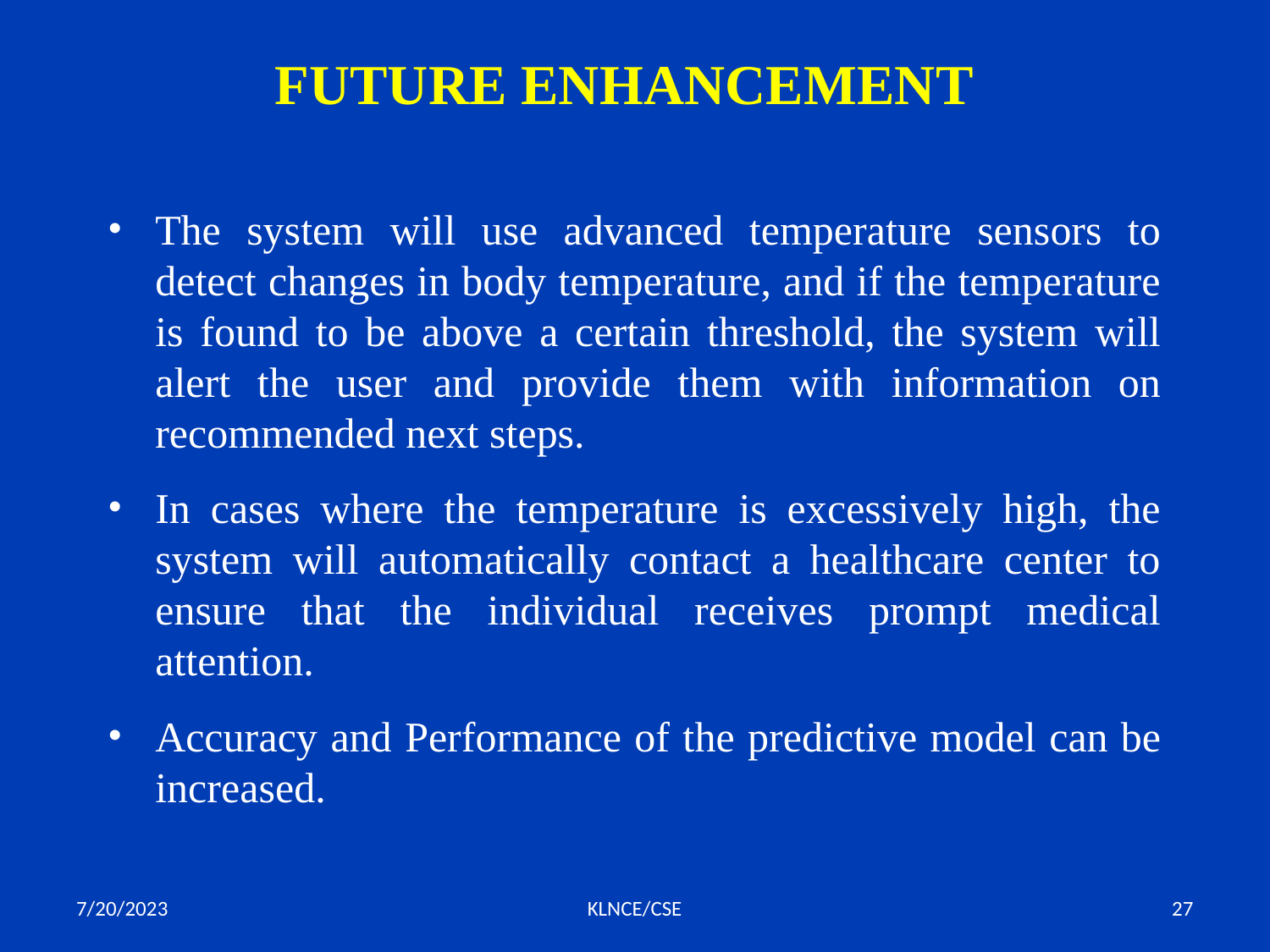

# FUTURE ENHANCEMENT
The system will use advanced temperature sensors to detect changes in body temperature, and if the temperature is found to be above a certain threshold, the system will alert the user and provide them with information on recommended next steps.
In cases where the temperature is excessively high, the system will automatically contact a healthcare center to ensure that the individual receives prompt medical attention.
Accuracy and Performance of the predictive model can be increased.

7/20/2023
KLNCE/CSE

27